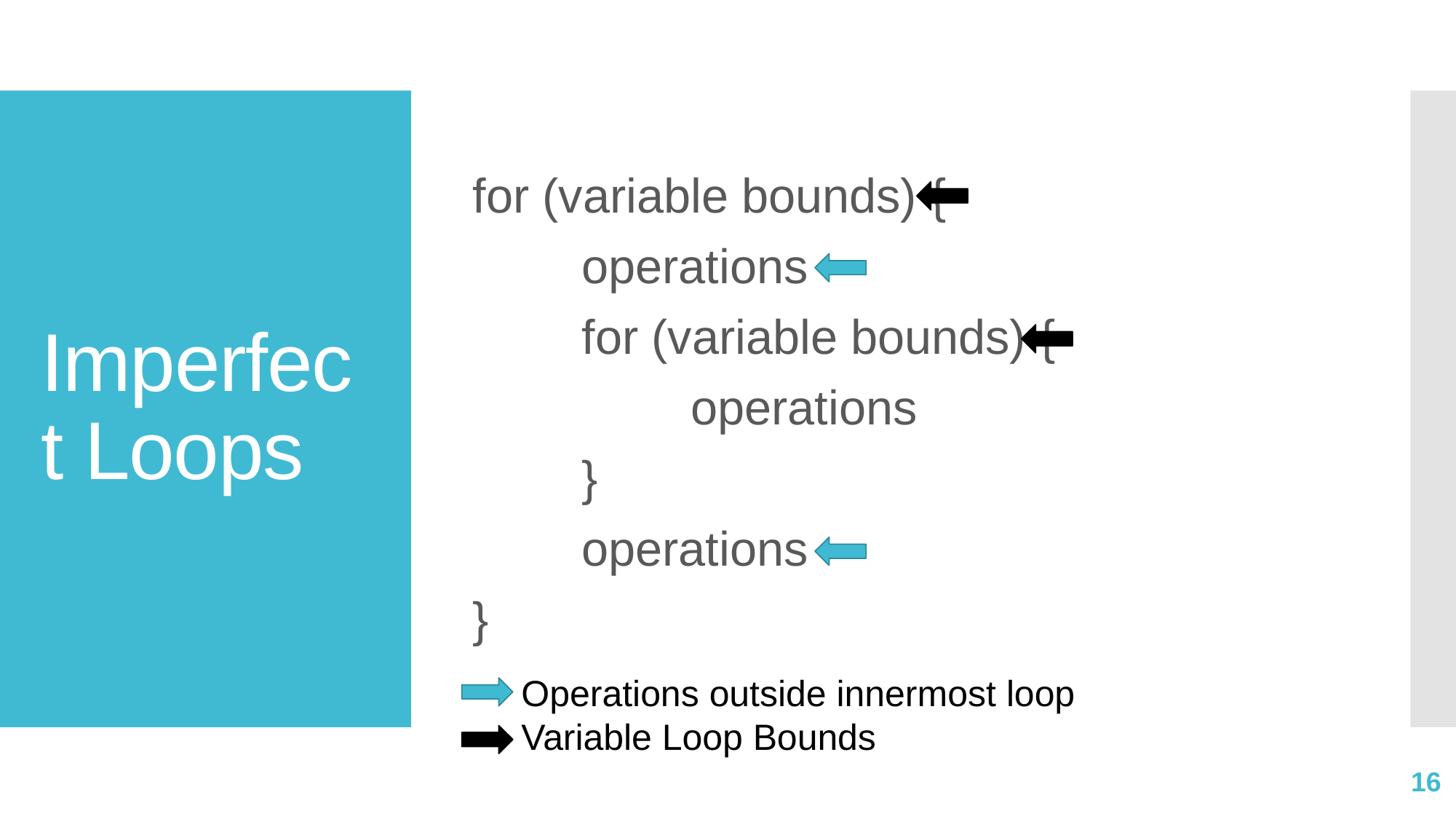

for (variable bounds) {
	operations
	for (variable bounds) {
		operations
	}
	operations
}
# Imperfect Loops

Operations outside innermost loop
Variable Loop Bounds

16